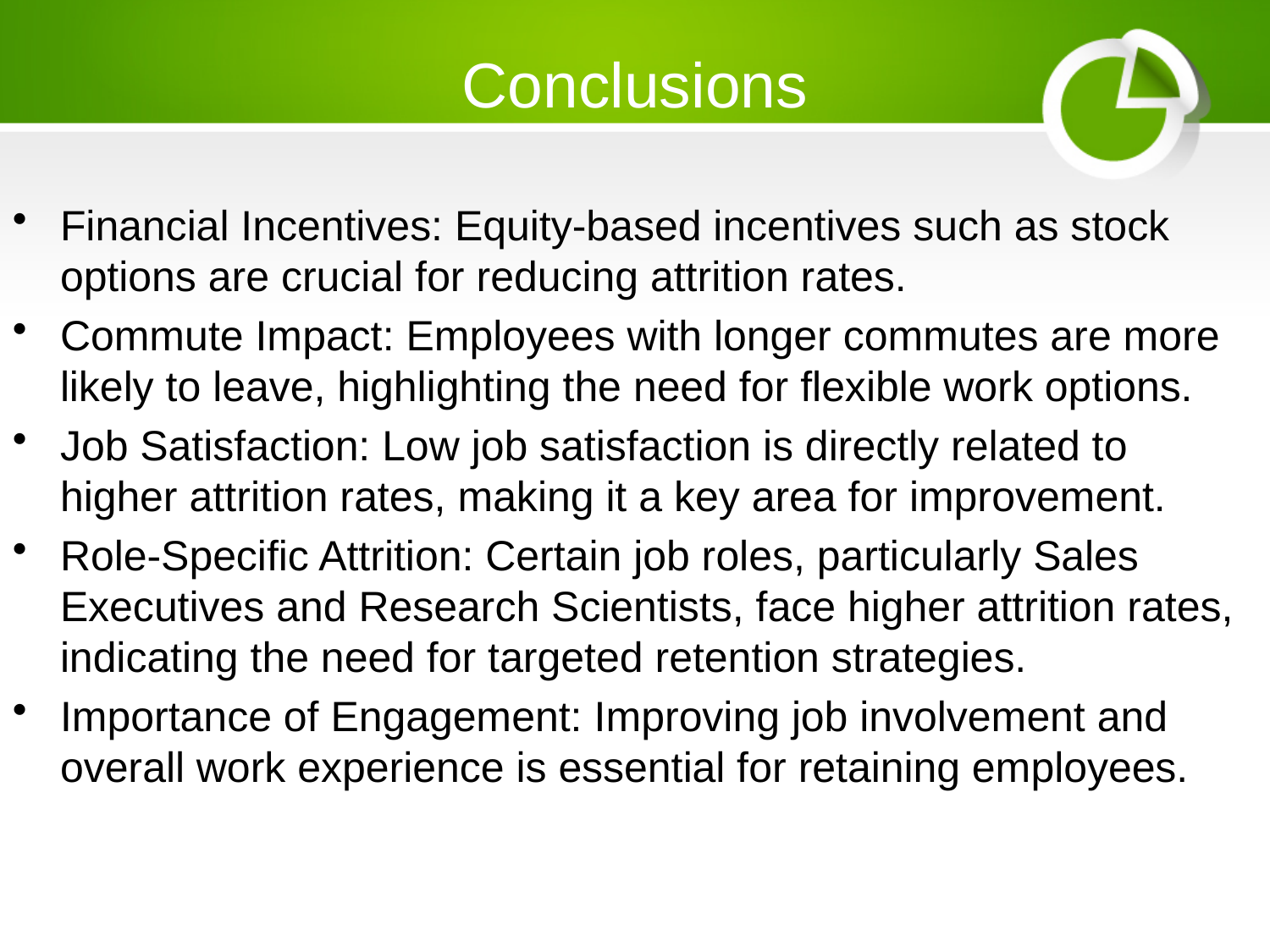

# Conclusions
Financial Incentives: Equity-based incentives such as stock options are crucial for reducing attrition rates.
Commute Impact: Employees with longer commutes are more likely to leave, highlighting the need for flexible work options.
Job Satisfaction: Low job satisfaction is directly related to higher attrition rates, making it a key area for improvement.
Role-Specific Attrition: Certain job roles, particularly Sales Executives and Research Scientists, face higher attrition rates, indicating the need for targeted retention strategies.
Importance of Engagement: Improving job involvement and overall work experience is essential for retaining employees.